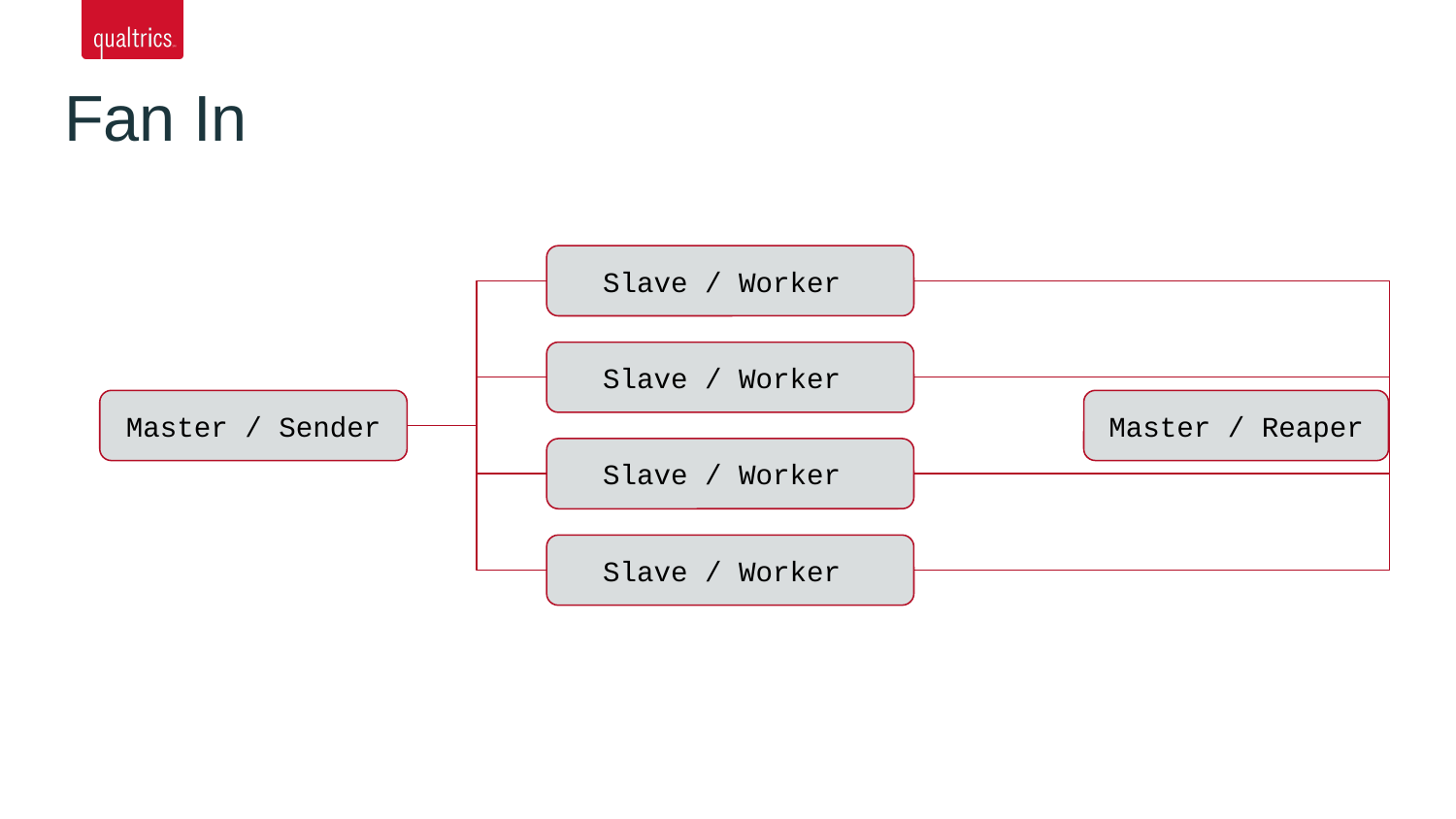

# Fan In
Slave / Worker
Slave / Worker
Master / Sender
Master / Reaper
Slave / Worker
Slave / Worker